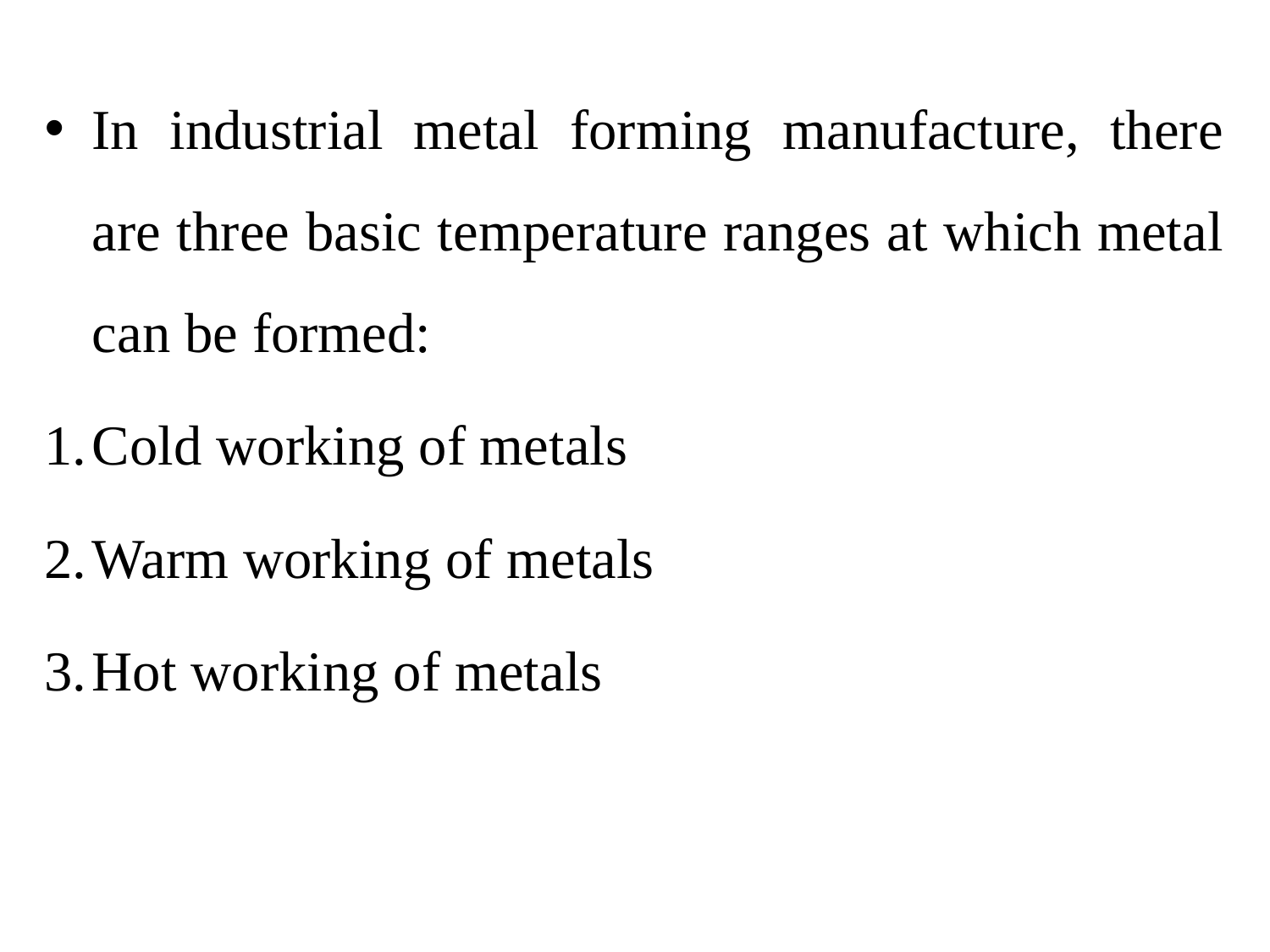

In industrial metal forming manufacture, there are three basic temperature ranges at which metal can be formed:
Cold working of metals
Warm working of metals
Hot working of metals